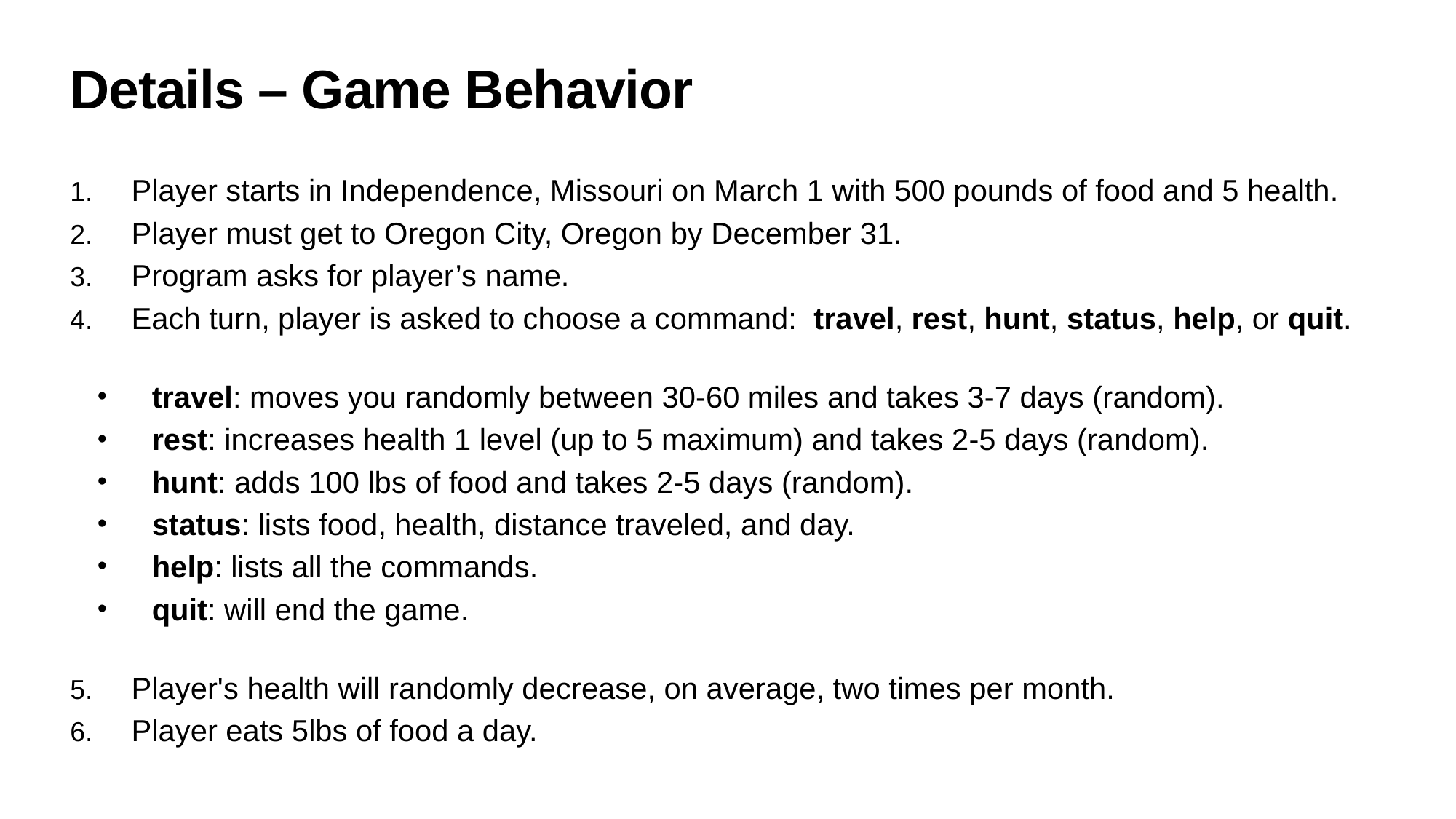

# Details – Game Behavior
Player starts in Independence, Missouri on March 1 with 500 pounds of food and 5 health.
Player must get to Oregon City, Oregon by December 31.
Program asks for player’s name.
Each turn, player is asked to choose a command:  travel, rest, hunt, status, help, or quit.
travel: moves you randomly between 30-60 miles and takes 3-7 days (random).
rest: increases health 1 level (up to 5 maximum) and takes 2-5 days (random).
hunt: adds 100 lbs of food and takes 2-5 days (random).
status: lists food, health, distance traveled, and day.
help: lists all the commands.
quit: will end the game.
Player's health will randomly decrease, on average, two times per month.
Player eats 5lbs of food a day.